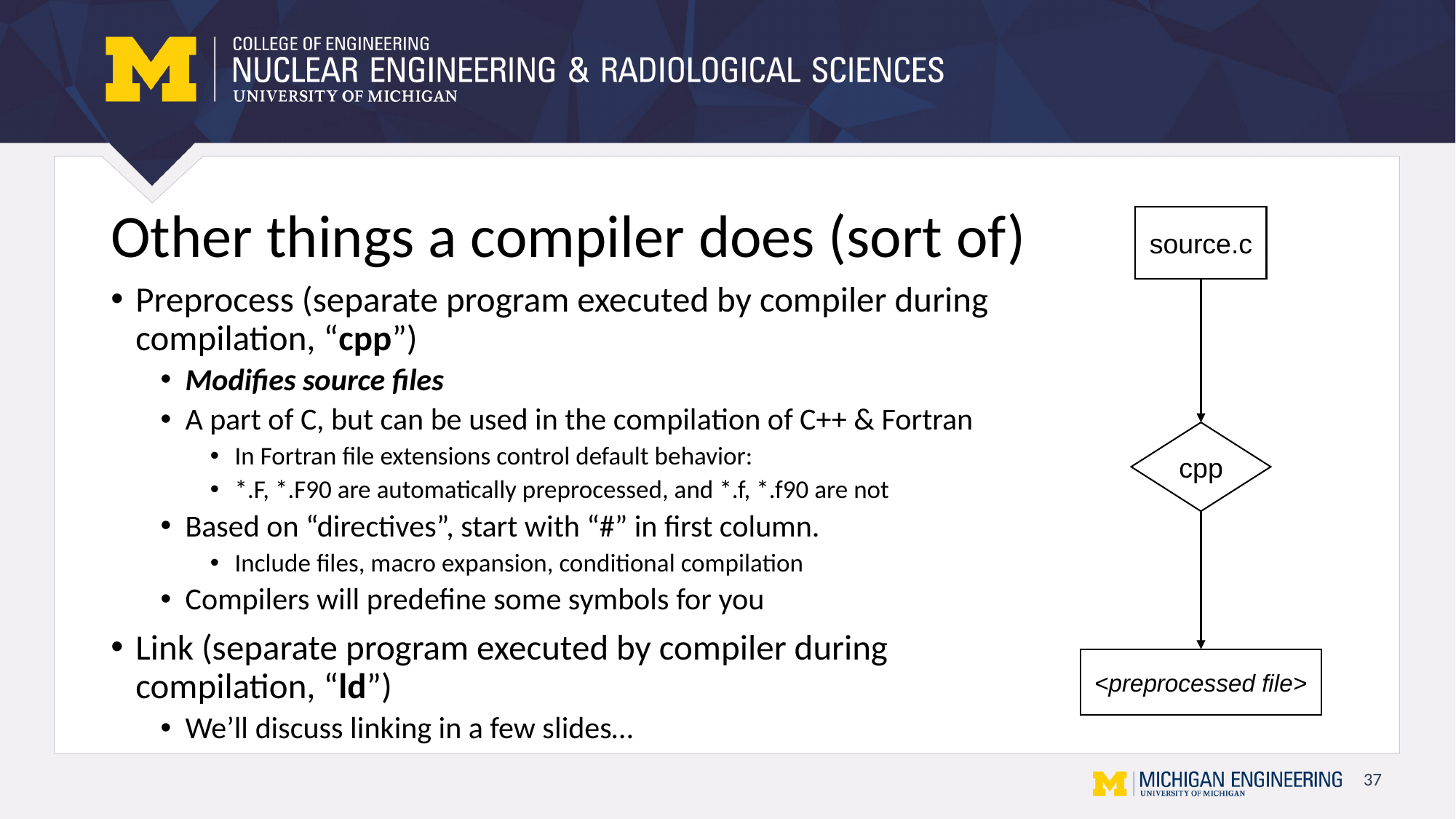

# Other things a compiler does (sort of)
source.c
Preprocess (separate program executed by compiler during compilation, “cpp”)
Modifies source files
A part of C, but can be used in the compilation of C++ & Fortran
In Fortran file extensions control default behavior:
*.F, *.F90 are automatically preprocessed, and *.f, *.f90 are not
Based on “directives”, start with “#” in first column.
Include files, macro expansion, conditional compilation
Compilers will predefine some symbols for you
Link (separate program executed by compiler during compilation, “ld”)
We’ll discuss linking in a few slides…
cpp
<preprocessed file>